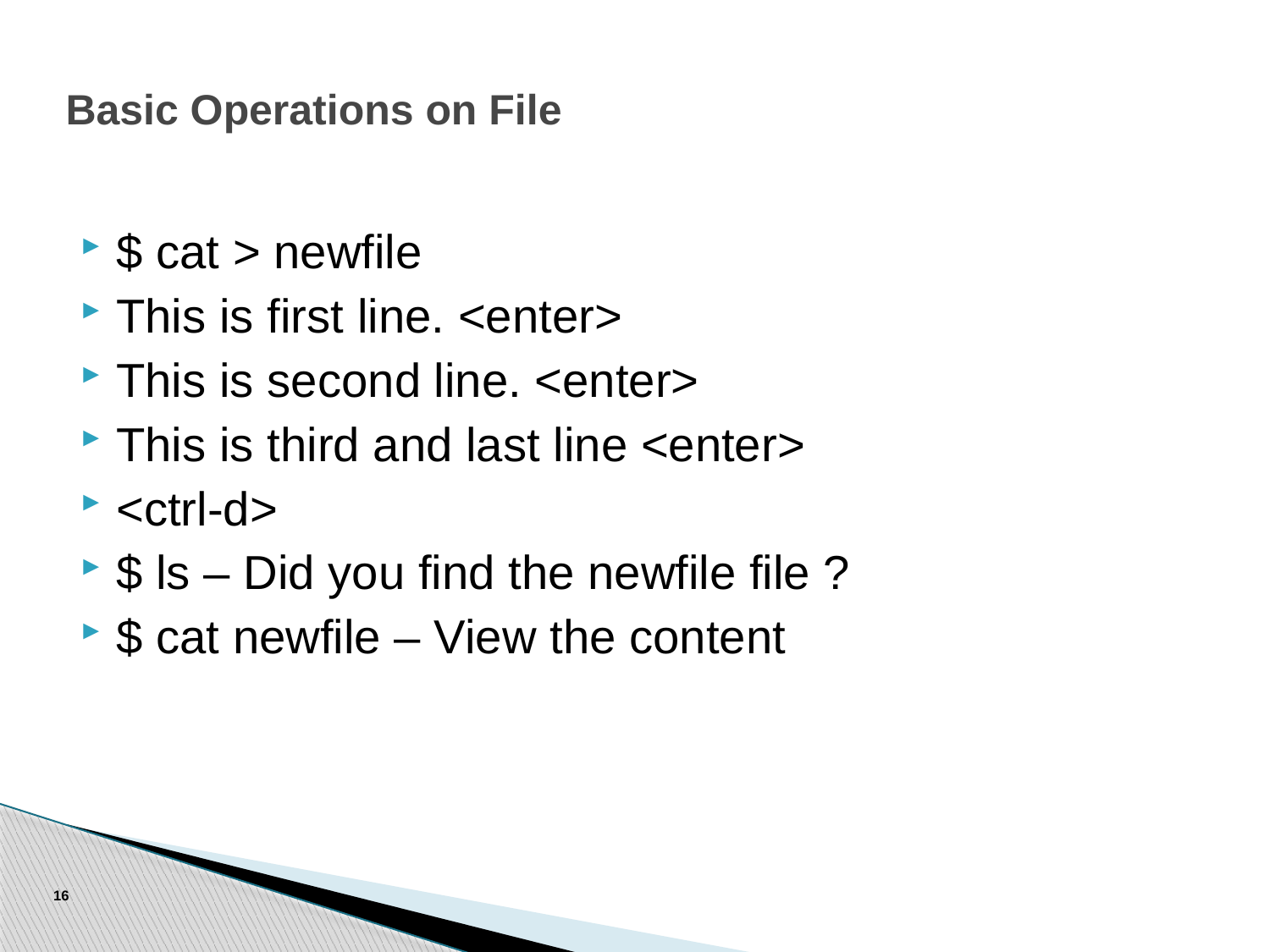

# Basic Operations on File
$ cat > newfile
This is first line. <enter>
This is second line. <enter>
This is third and last line <enter>
<ctrl-d>
$ ls – Did you find the newfile file ?
$ cat newfile – View the content
16